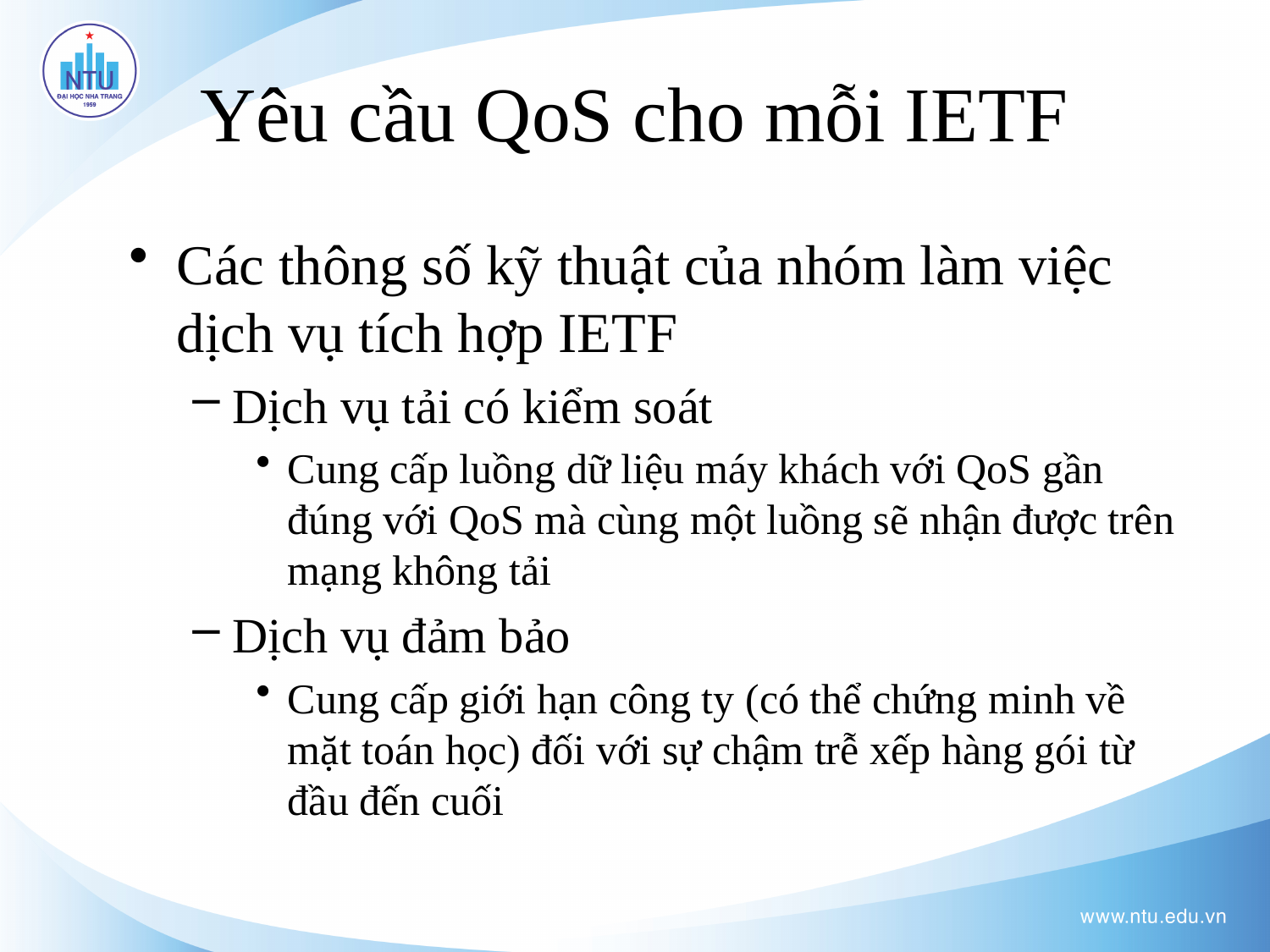

# Yêu cầu QoS cho mỗi IETF
Các thông số kỹ thuật của nhóm làm việc dịch vụ tích hợp IETF
Dịch vụ tải có kiểm soát
Cung cấp luồng dữ liệu máy khách với QoS gần đúng với QoS mà cùng một luồng sẽ nhận được trên mạng không tải
Dịch vụ đảm bảo
Cung cấp giới hạn công ty (có thể chứng minh về mặt toán học) đối với sự chậm trễ xếp hàng gói từ đầu đến cuối